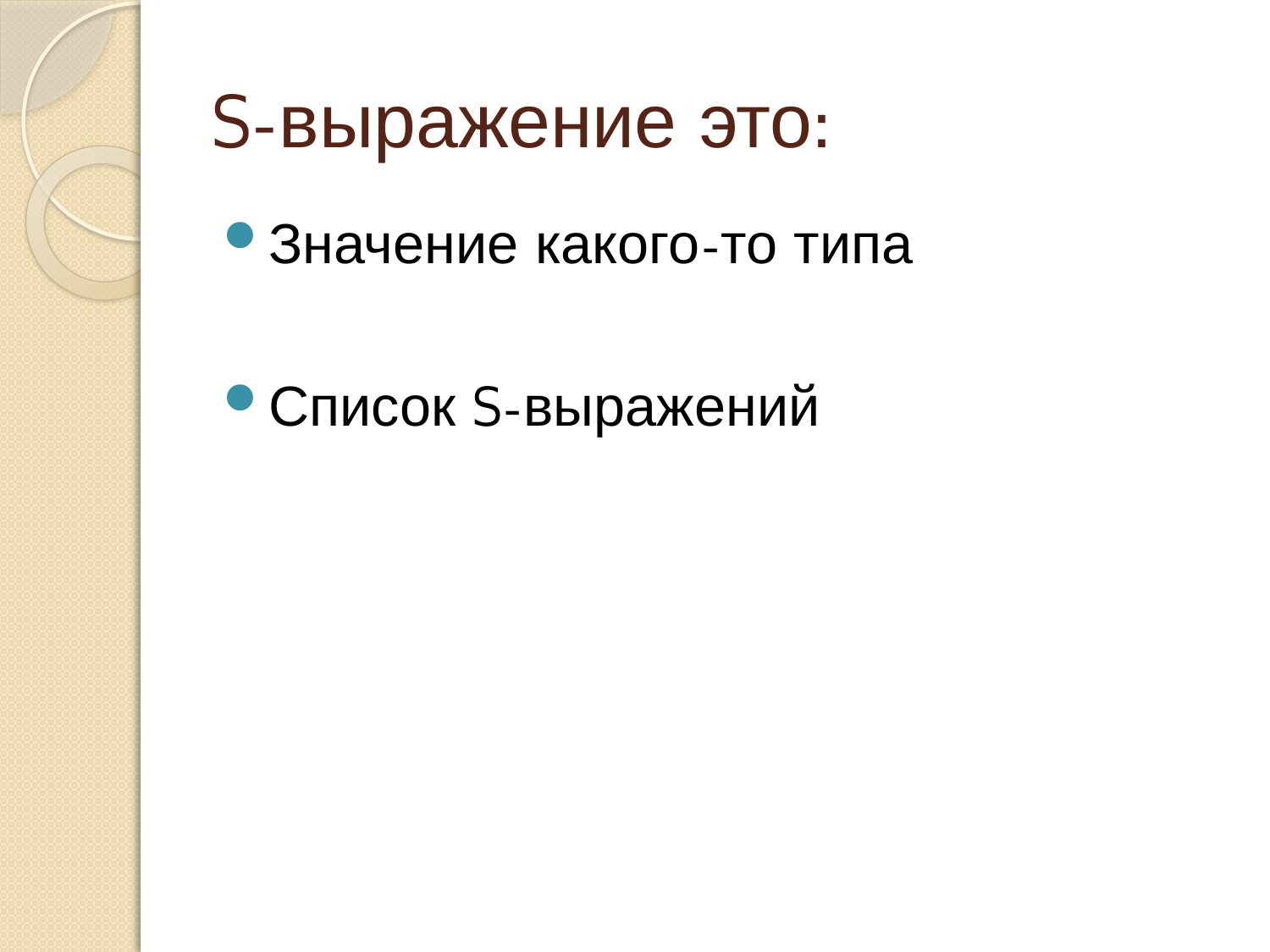

# S-выражение это:
Значение какого-то типа

Список S-выражений